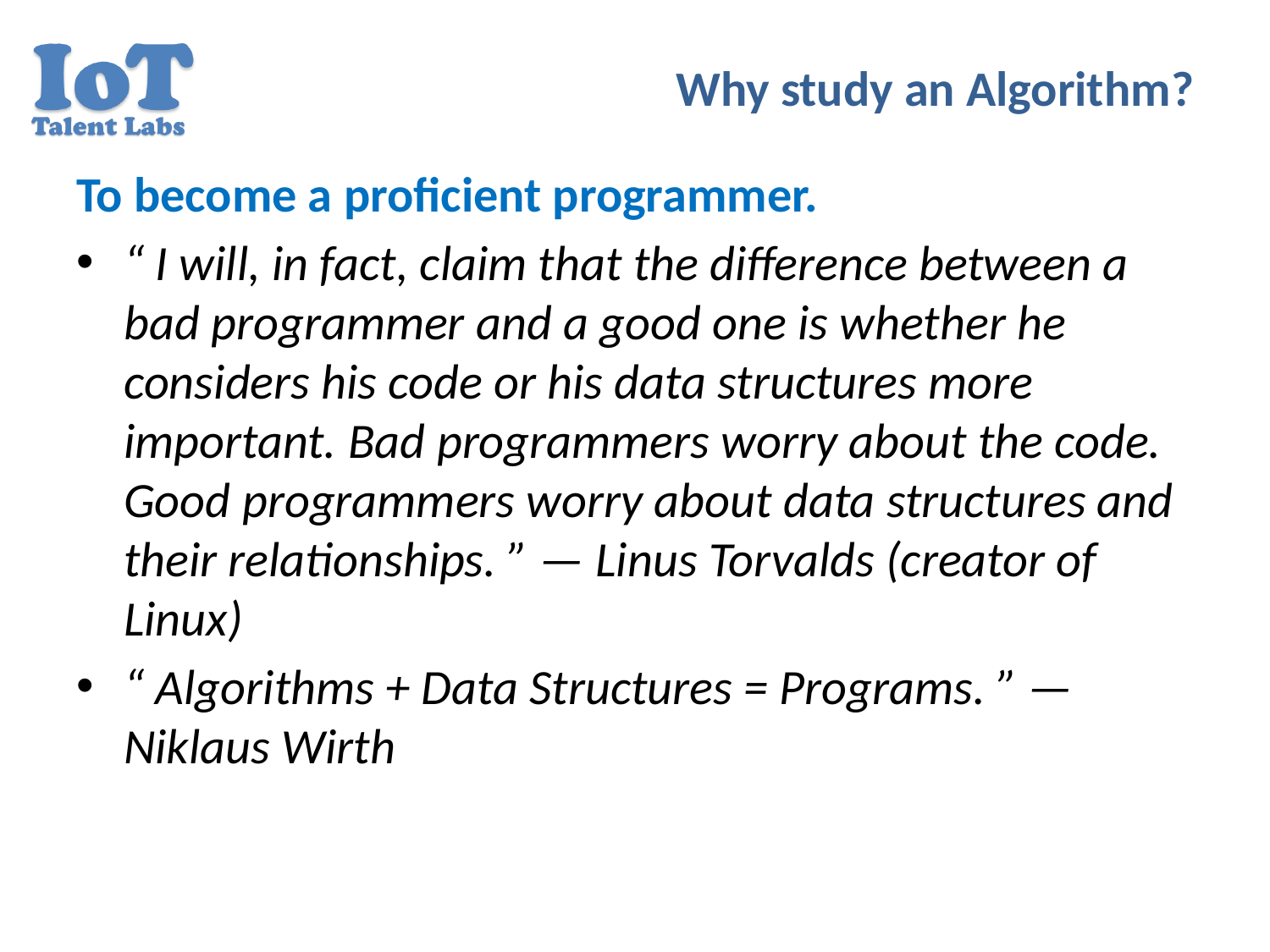

# Why study an Algorithm?
To become a proficient programmer.
“ I will, in fact, claim that the difference between a bad programmer and a good one is whether he considers his code or his data structures more important. Bad programmers worry about the code. Good programmers worry about data structures and their relationships. ” — Linus Torvalds (creator of Linux)
“ Algorithms + Data Structures = Programs. ” — Niklaus Wirth